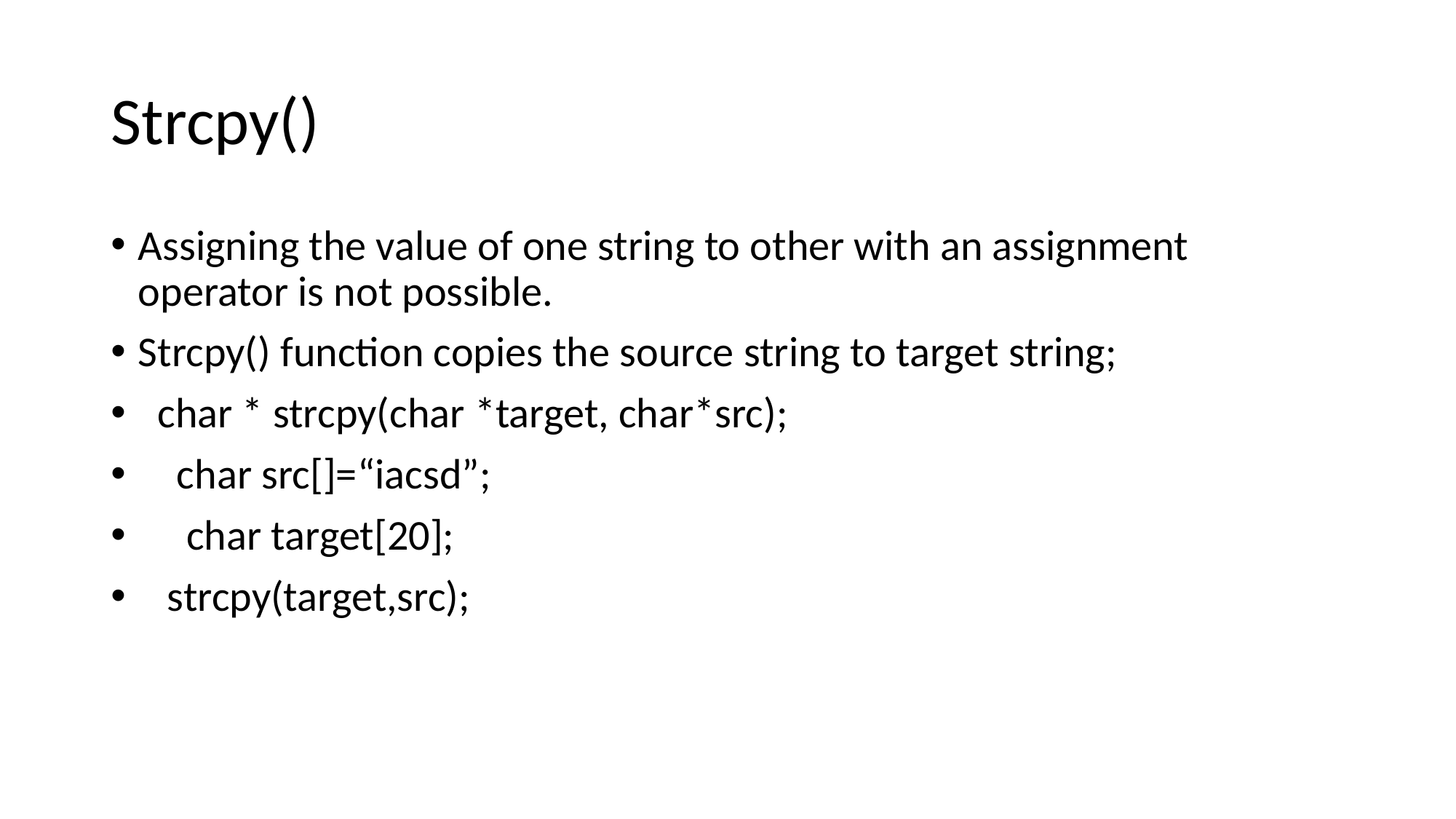

# Strcpy()
Assigning the value of one string to other with an assignment operator is not possible.
Strcpy() function copies the source string to target string;
  char * strcpy(char *target, char*src);
    char src[]=“iacsd”;
     char target[20];
   strcpy(target,src);